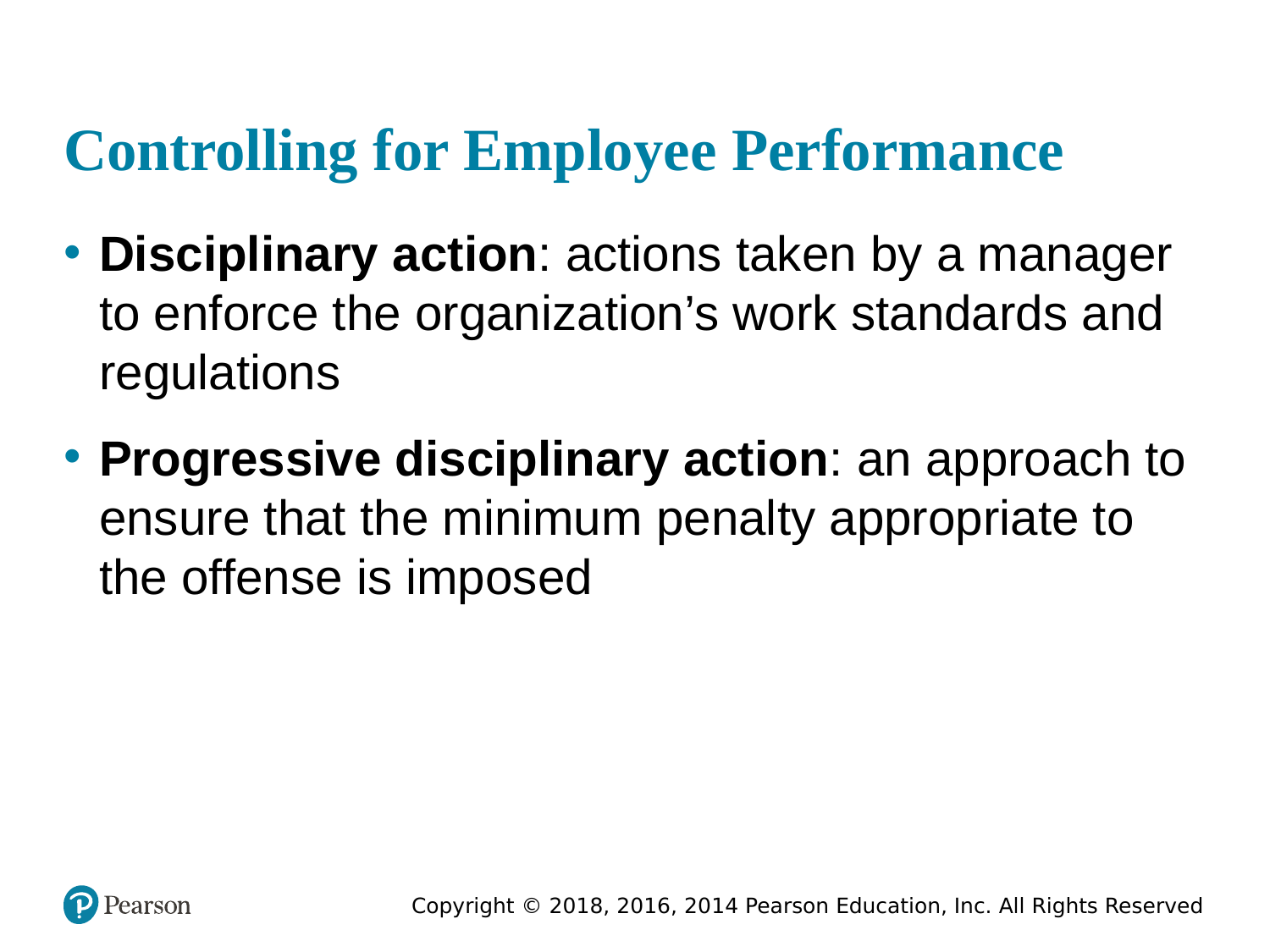

# Controlling for Employee Performance
Disciplinary action: actions taken by a manager to enforce the organization’s work standards and regulations
Progressive disciplinary action: an approach to ensure that the minimum penalty appropriate to the offense is imposed